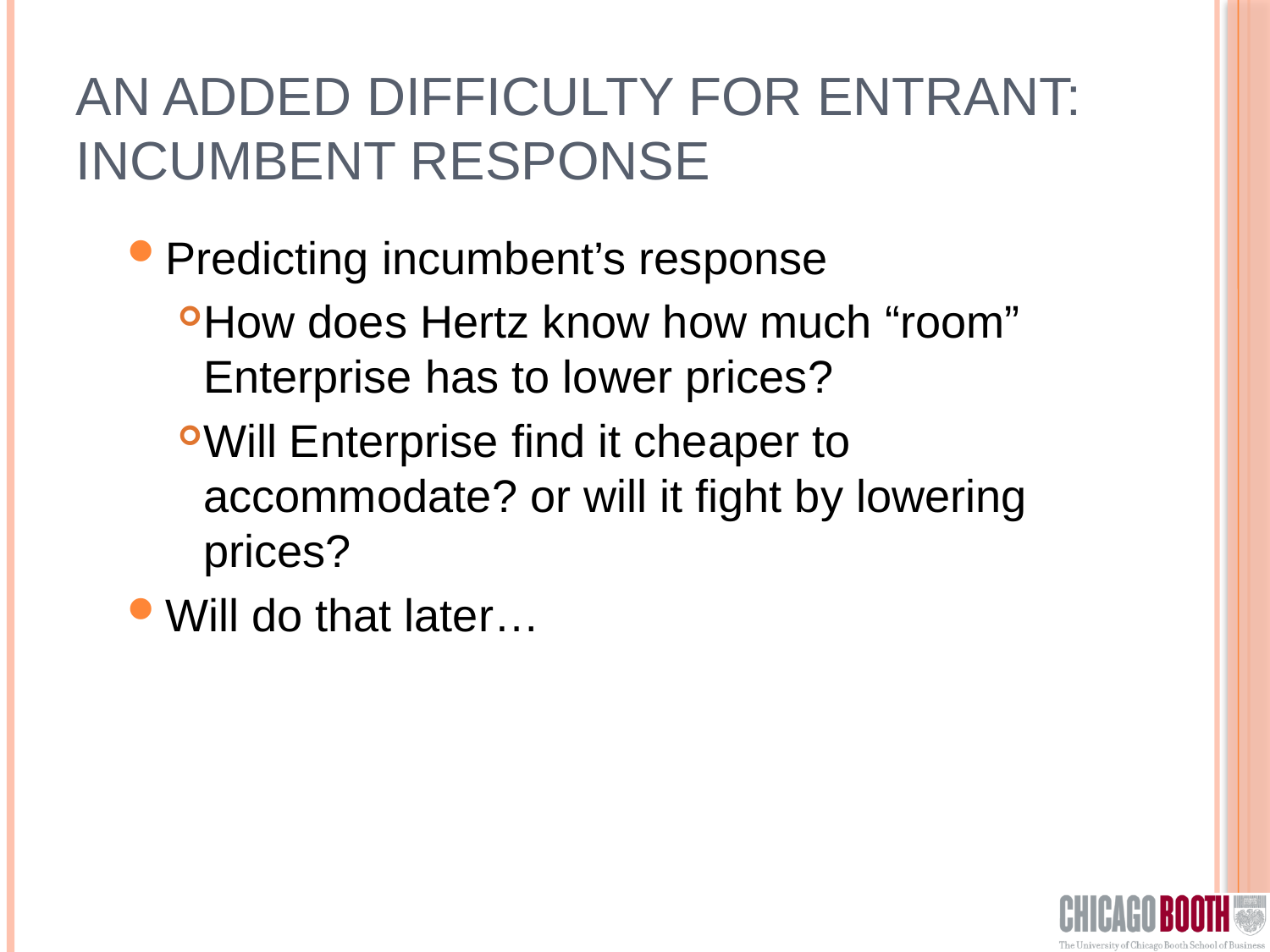

# An added difficulty for entrant: Incumbent response
Predicting incumbent’s response
How does Hertz know how much “room” Enterprise has to lower prices?
Will Enterprise find it cheaper to accommodate? or will it fight by lowering prices?
Will do that later…